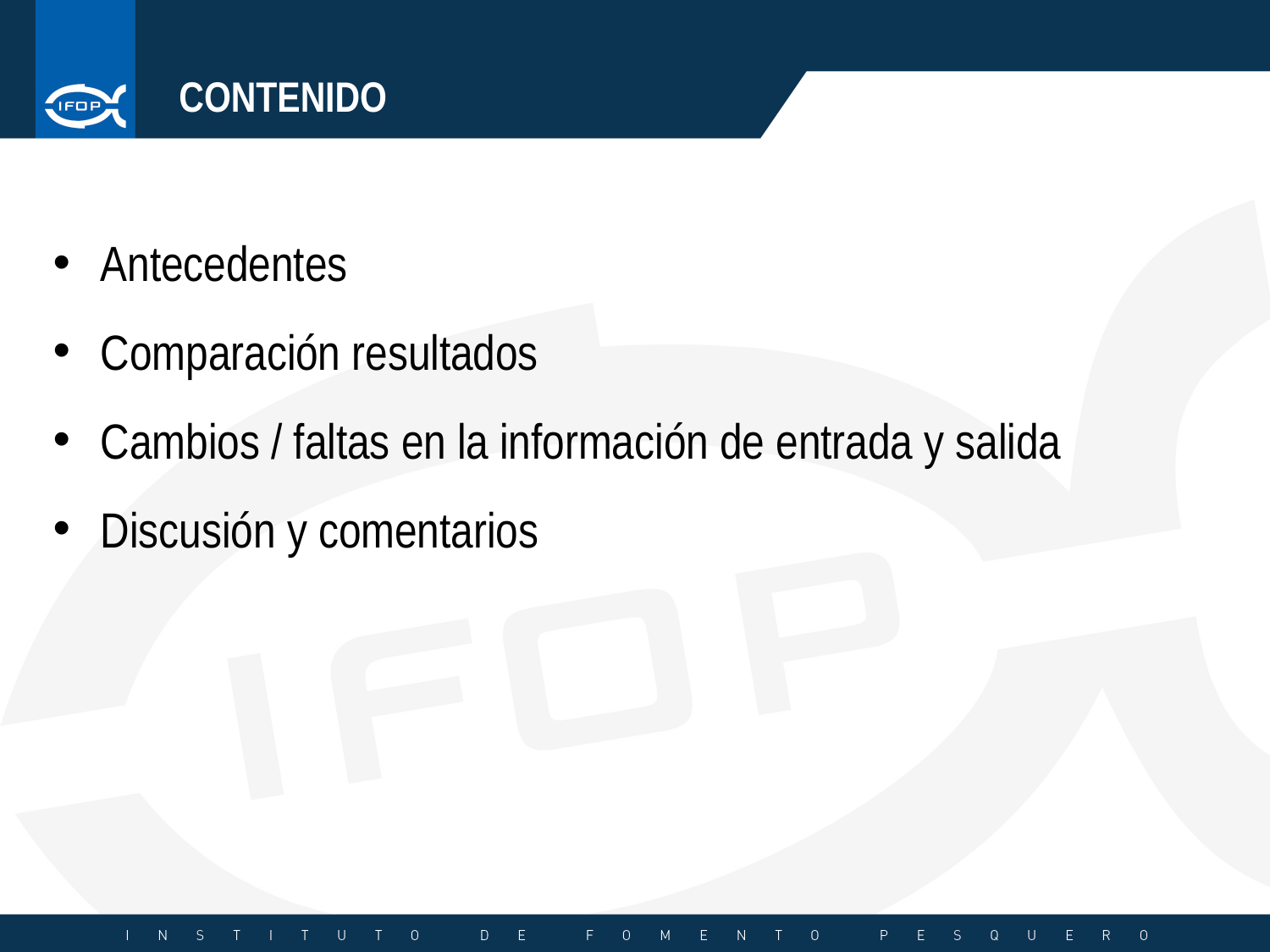

CONTENIDO
Antecedentes
Comparación resultados
Cambios / faltas en la información de entrada y salida
Discusión y comentarios